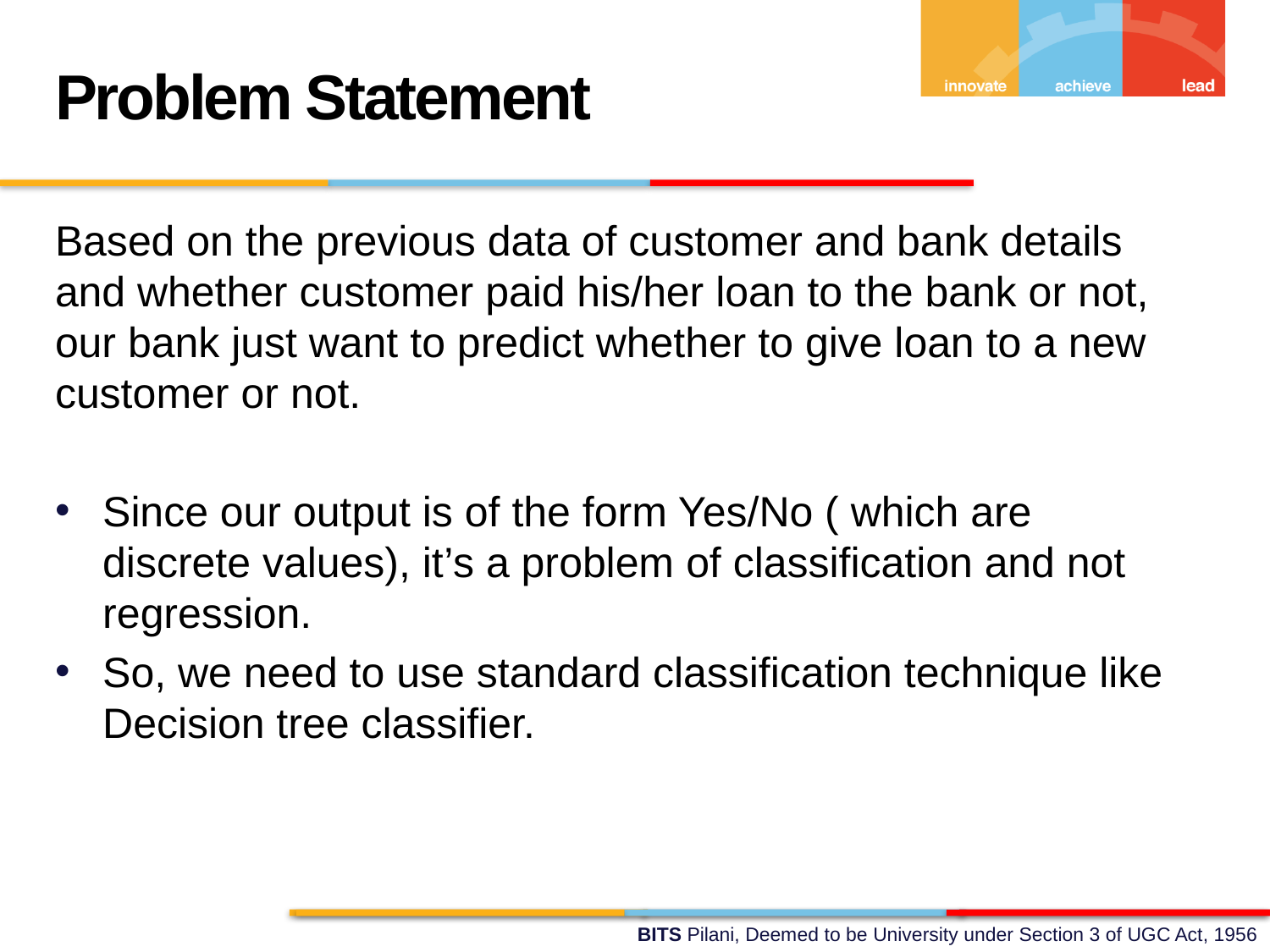

Problem Statement
Based on the previous data of customer and bank details and whether customer paid his/her loan to the bank or not, our bank just want to predict whether to give loan to a new customer or not.

Since our output is of the form Yes/No ( which are discrete values), it’s a problem of classification and not regression.
So, we need to use standard classification technique like Decision tree classifier.